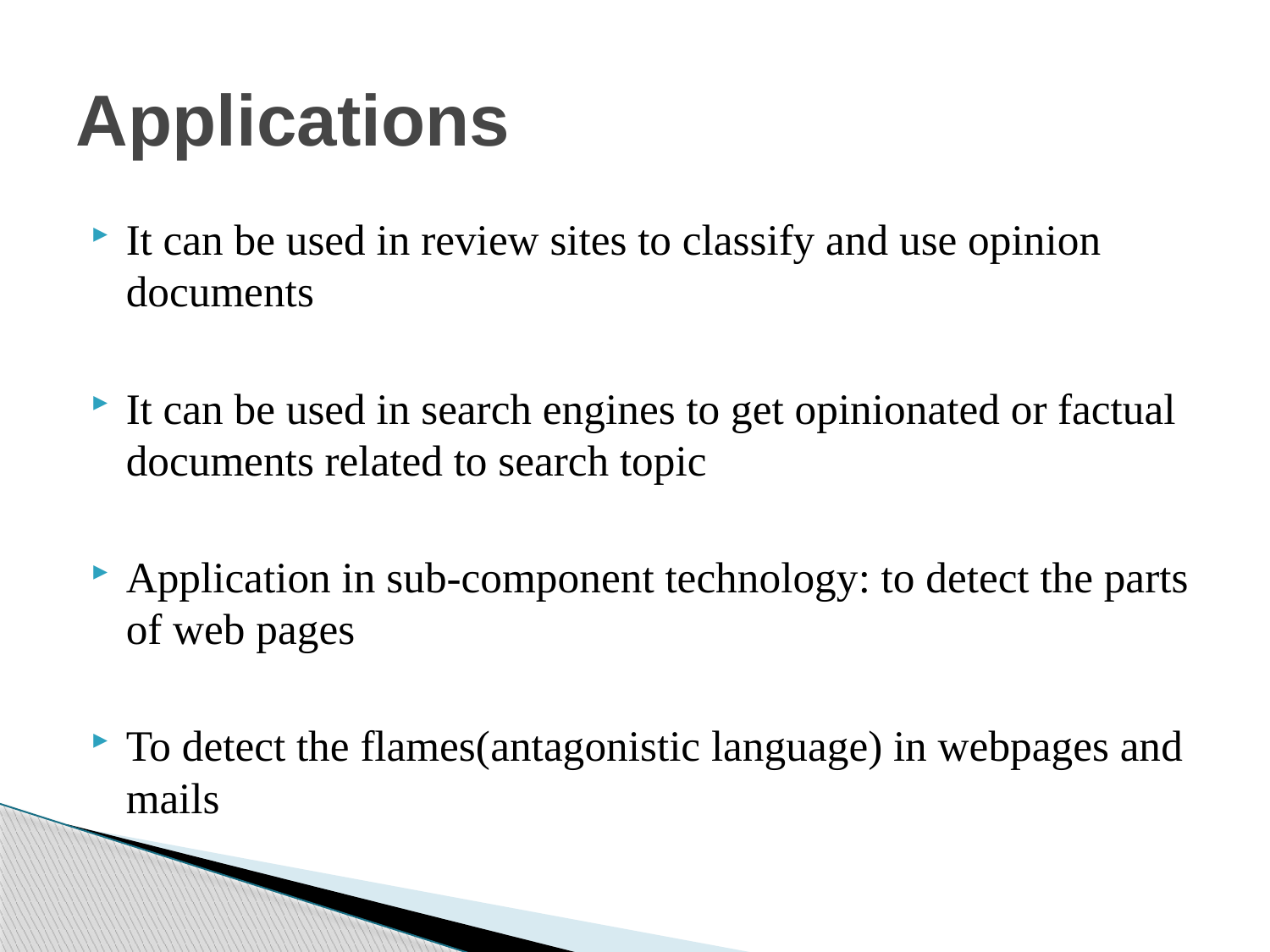

# Applications
It can be used in review sites to classify and use opinion documents

It can be used in search engines to get opinionated or factual documents related to search topic

Application in sub-component technology: to detect the parts of web pages

To detect the flames(antagonistic language) in webpages and mails